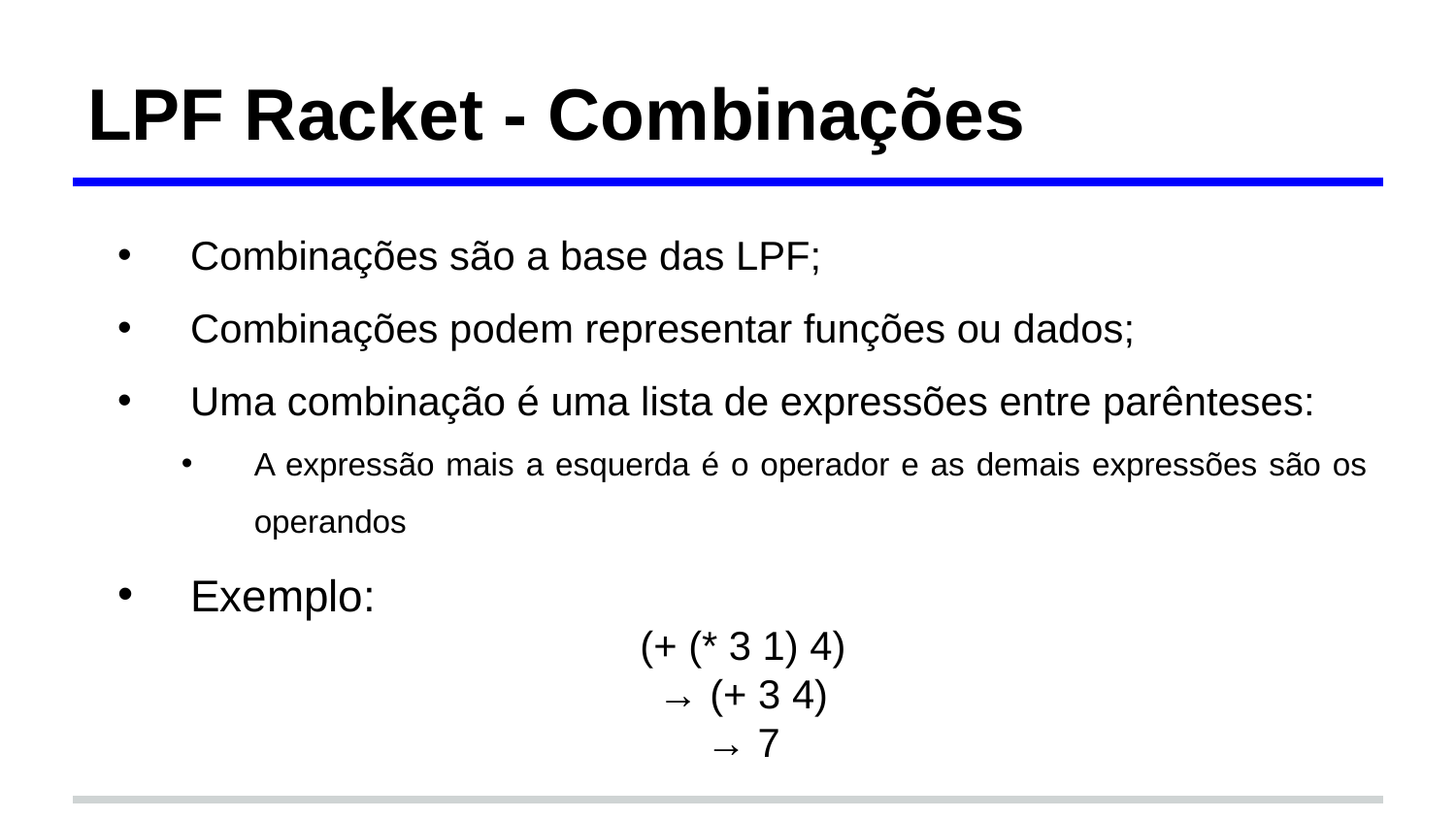

# LPF Racket - Combinações
Combinações são a base das LPF;
Combinações podem representar funções ou dados;
Uma combinação é uma lista de expressões entre parênteses:
A expressão mais a esquerda é o operador e as demais expressões são os operandos
Exemplo:
(+ (* 3 1) 4)
→ (+ 3 4)
→ 7